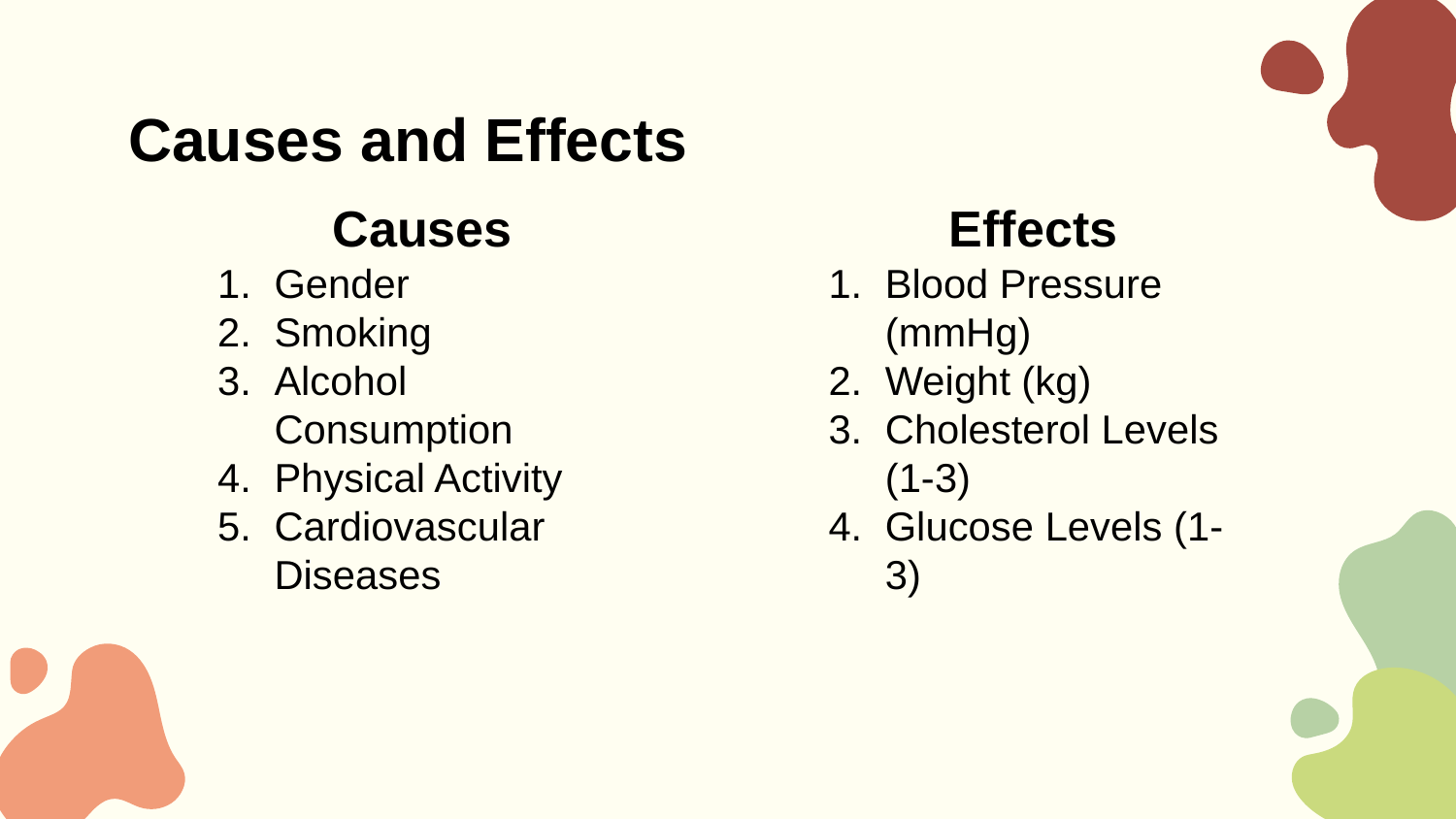

# Causes and Effects
Causes
Effects
Blood Pressure (mmHg)
Weight (kg)
Cholesterol Levels (1-3)
Glucose Levels (1-3)
Gender
Smoking
Alcohol Consumption
Physical Activity
Cardiovascular Diseases